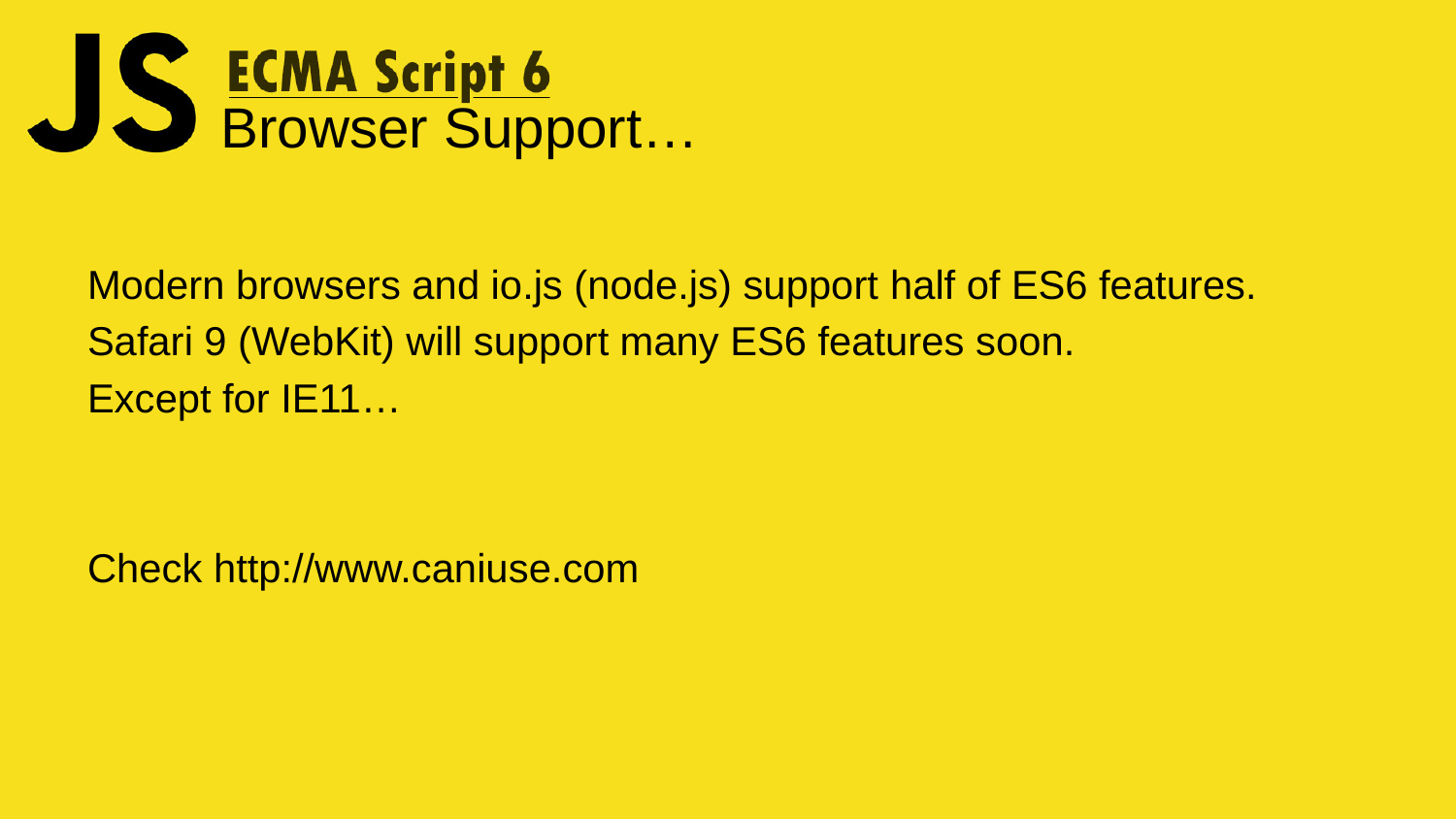

# Browser Support…
Modern browsers and io.js (node.js) support half of ES6 features.
Safari 9 (WebKit) will support many ES6 features soon.
Except for IE11…

Check http://www.caniuse.com